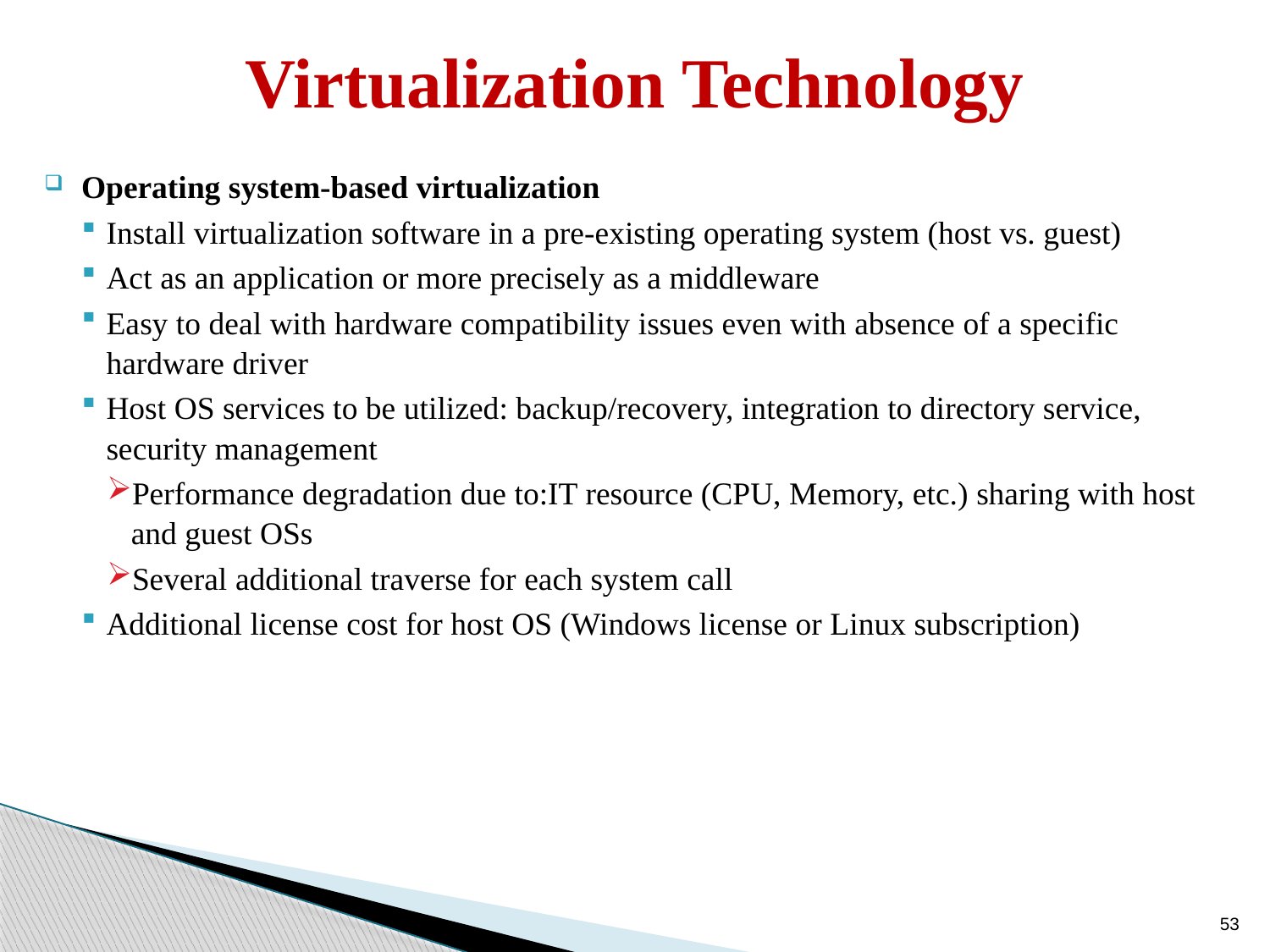

# Virtualization Technology
Operating system-based virtualization
Install virtualization software in a pre-existing operating system (host vs. guest)
Act as an application or more precisely as a middleware
Easy to deal with hardware compatibility issues even with absence of a specific hardware driver
Host OS services to be utilized: backup/recovery, integration to directory service, security management
Performance degradation due to:IT resource (CPU, Memory, etc.) sharing with host and guest OSs
Several additional traverse for each system call
Additional license cost for host OS (Windows license or Linux subscription)

53